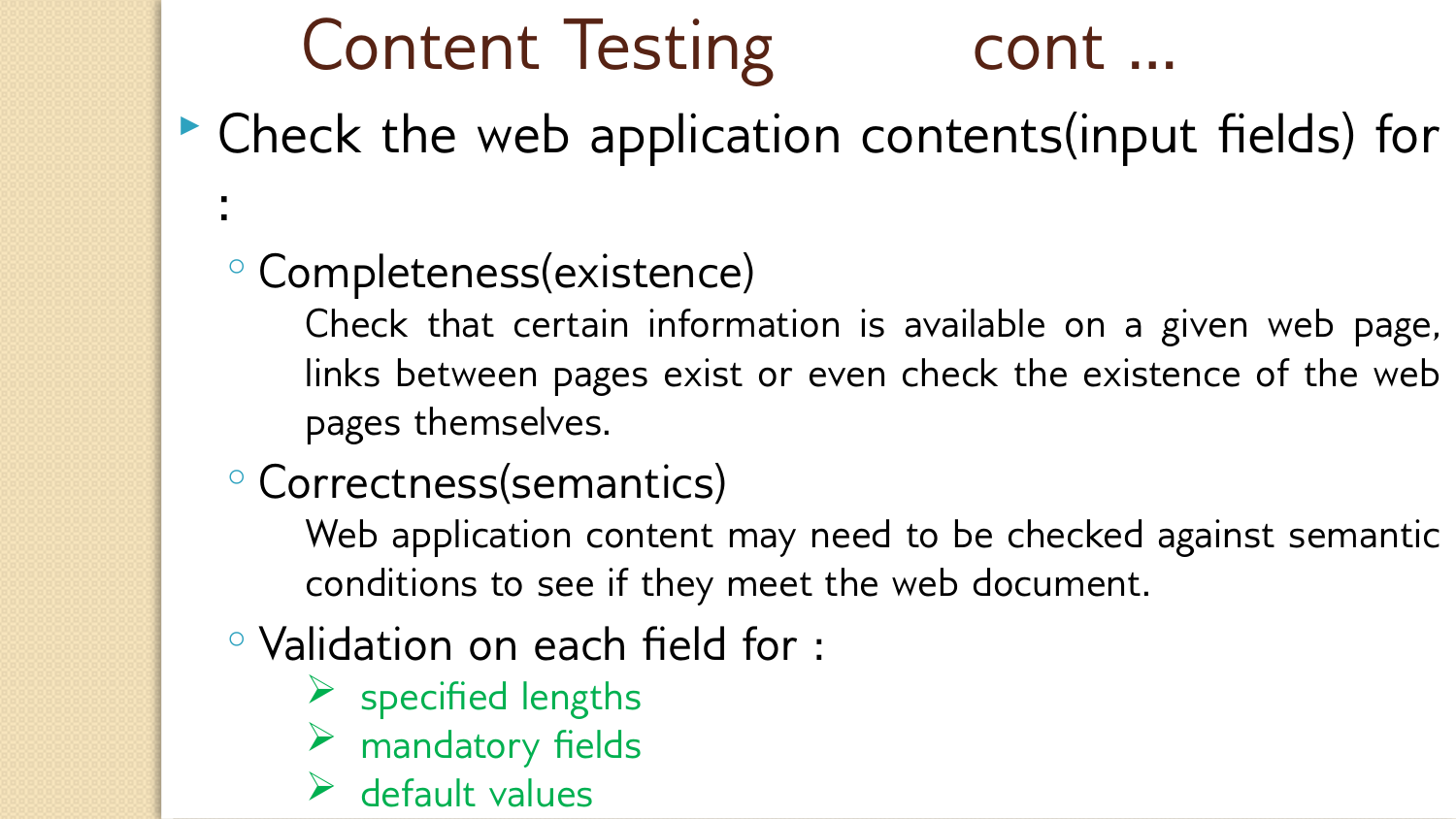

Content Testing         cont …
Check the web application contents(input fields) for :
Completeness(existence)
Check that certain information is available on a given web page, links between pages exist or even check the existence of the web pages themselves.
Correctness(semantics)
Web application content may need to be checked against semantic conditions to see if they meet the web document.
Validation on each field for :
specified lengths
mandatory fields
default values
wrong inputs